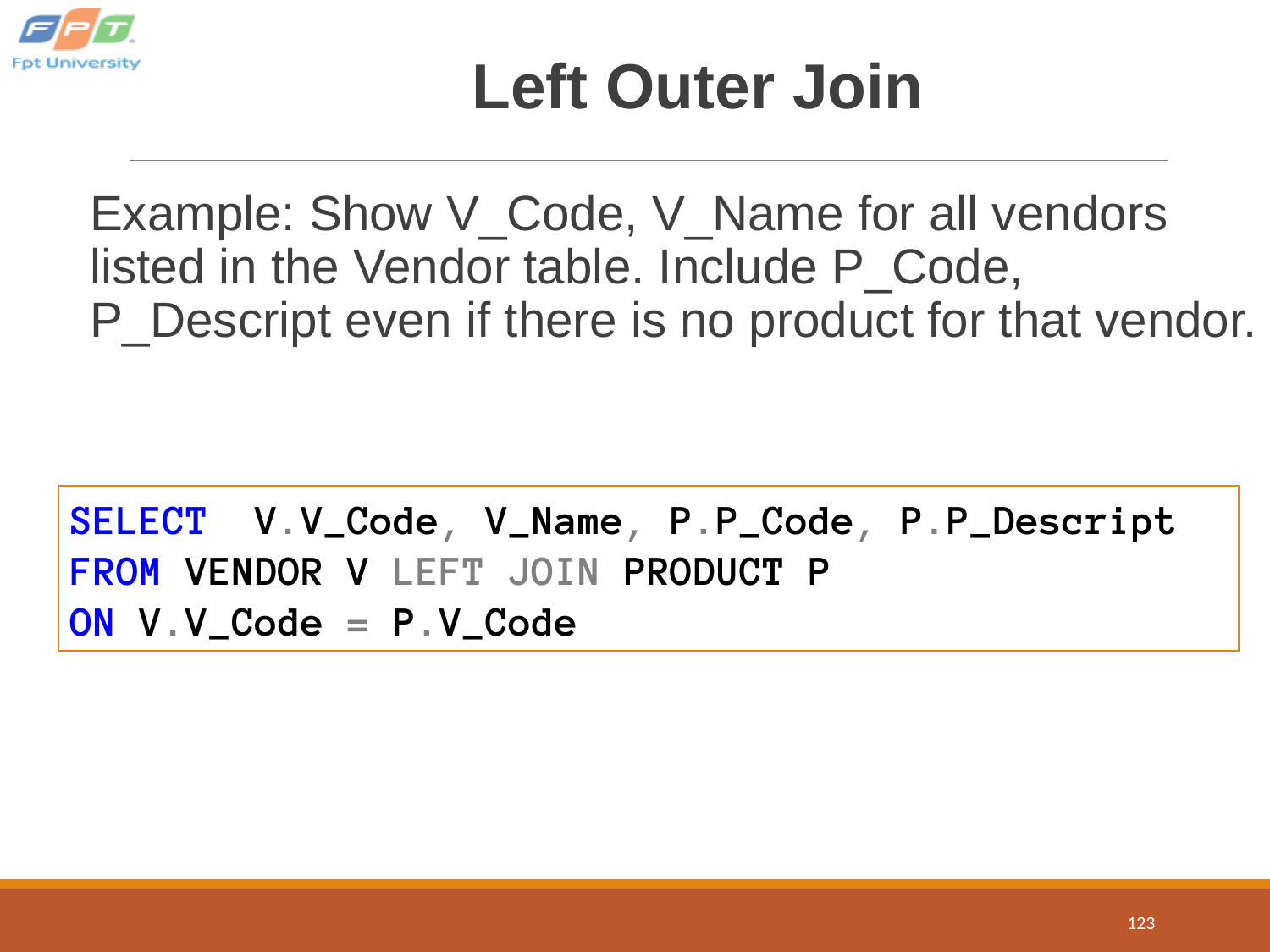

# Left Outer Join
Example: Show V_Code, V_Name for all vendors listed in the Vendor table. Include P_Code, P_Descript even if there is no product for that vendor.
SELECT  V.V_Code, V_Name, P.P_Code, P.P_Descript
FROM VENDOR V LEFT JOIN PRODUCT P
ON V.V_Code = P.V_Code
123